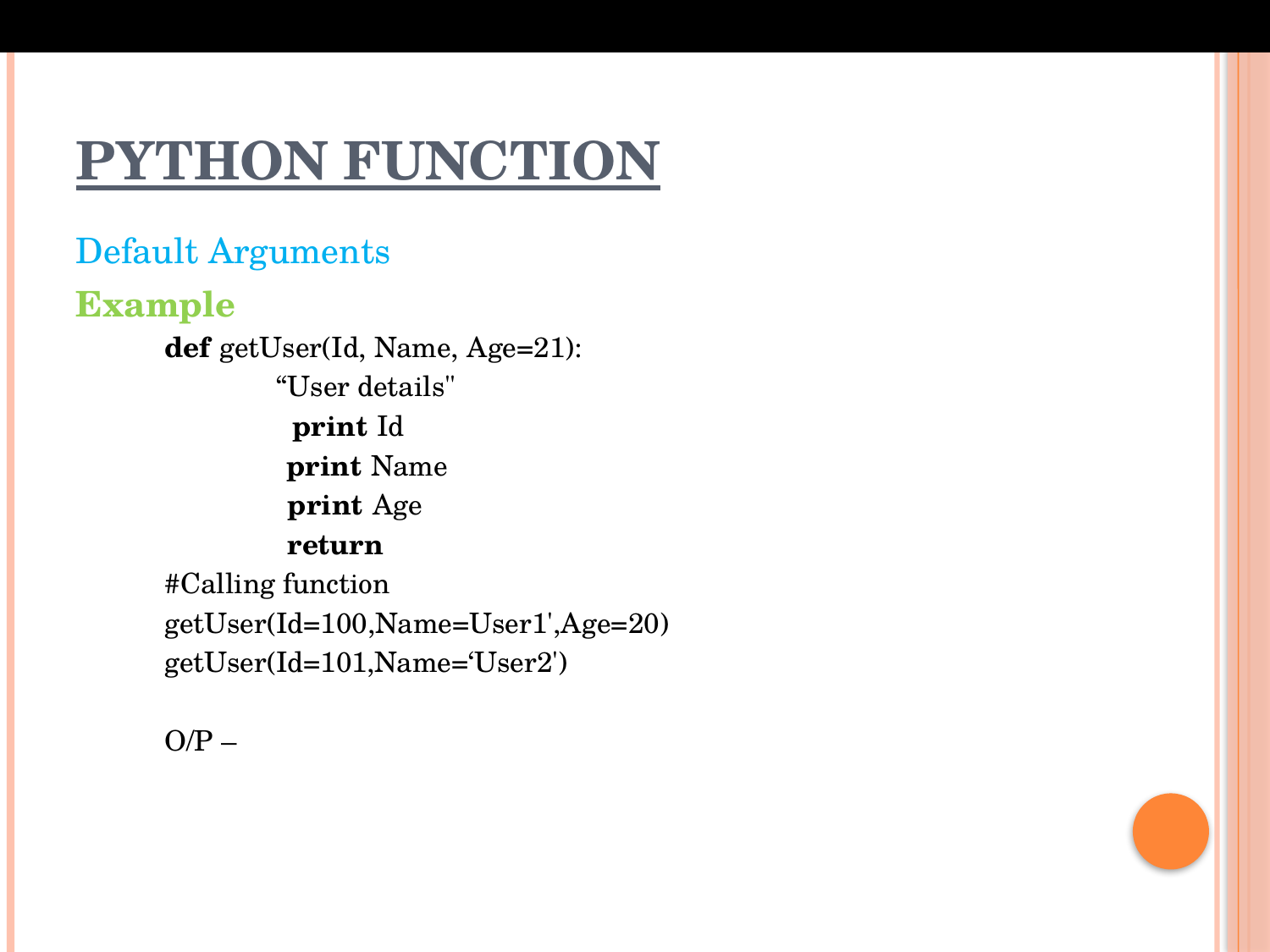

# Python Function
Default Arguments
Example
def getUser(Id, Name, Age=21):
            “User details"
              print Id
              print Name
              print Age
              return
#Calling function
getUser(Id=100,Name=User1',Age=20)
getUser(Id=101,Name=‘User2')

O/P –